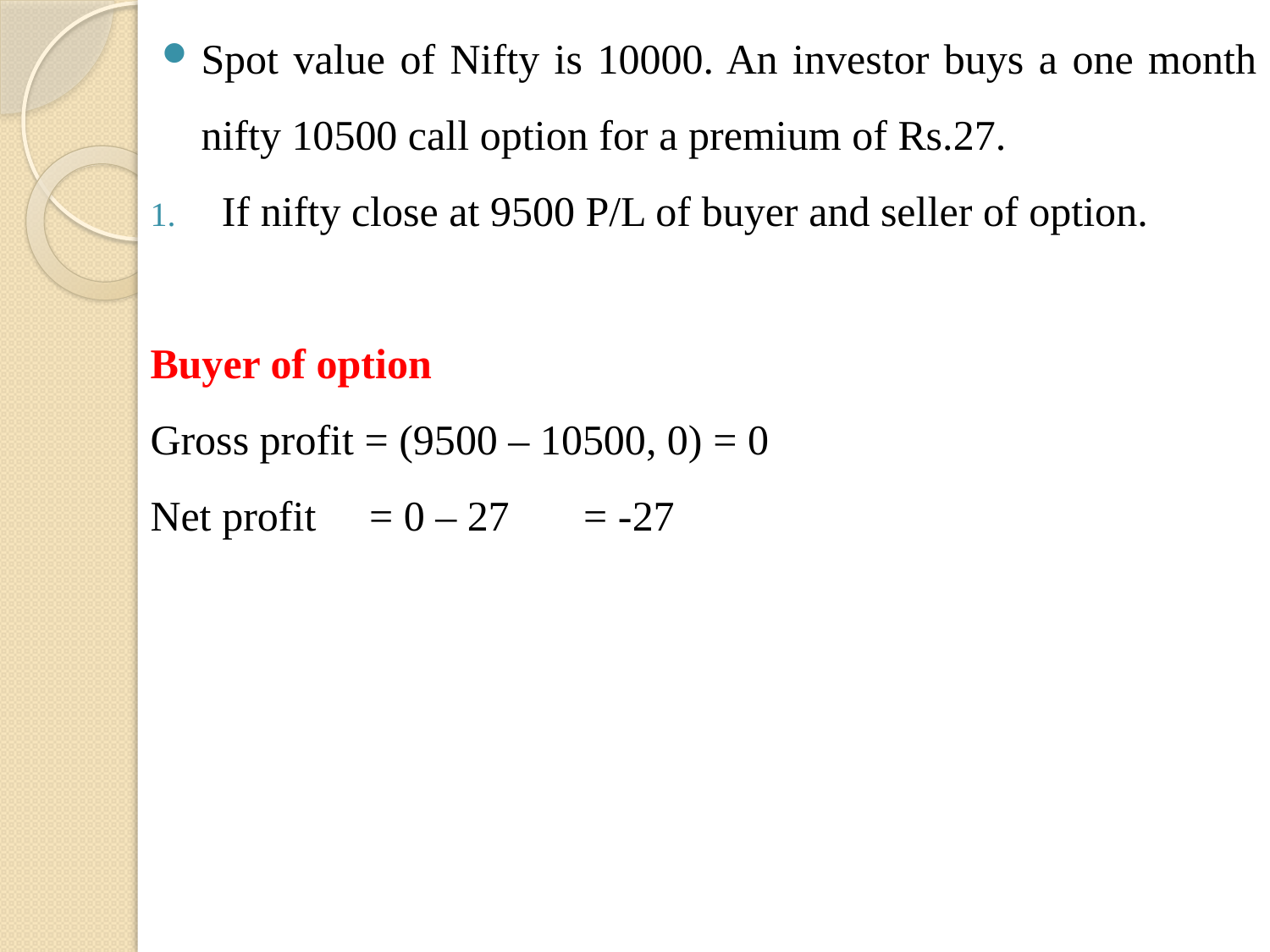

Spot value of Nifty is 10000. An investor buys a one month nifty 10500 call option for a premium of Rs.27.
If nifty close at 9500 P/L of buyer and seller of option.

Buyer of option
Gross profit = (9500 – 10500, 0) = 0
Net profit     = 0 – 27       = -27

Seller of option
Gross loss = (11000 – 10500,0)* = (500)
Net loss     = (500) + 27       = (473)